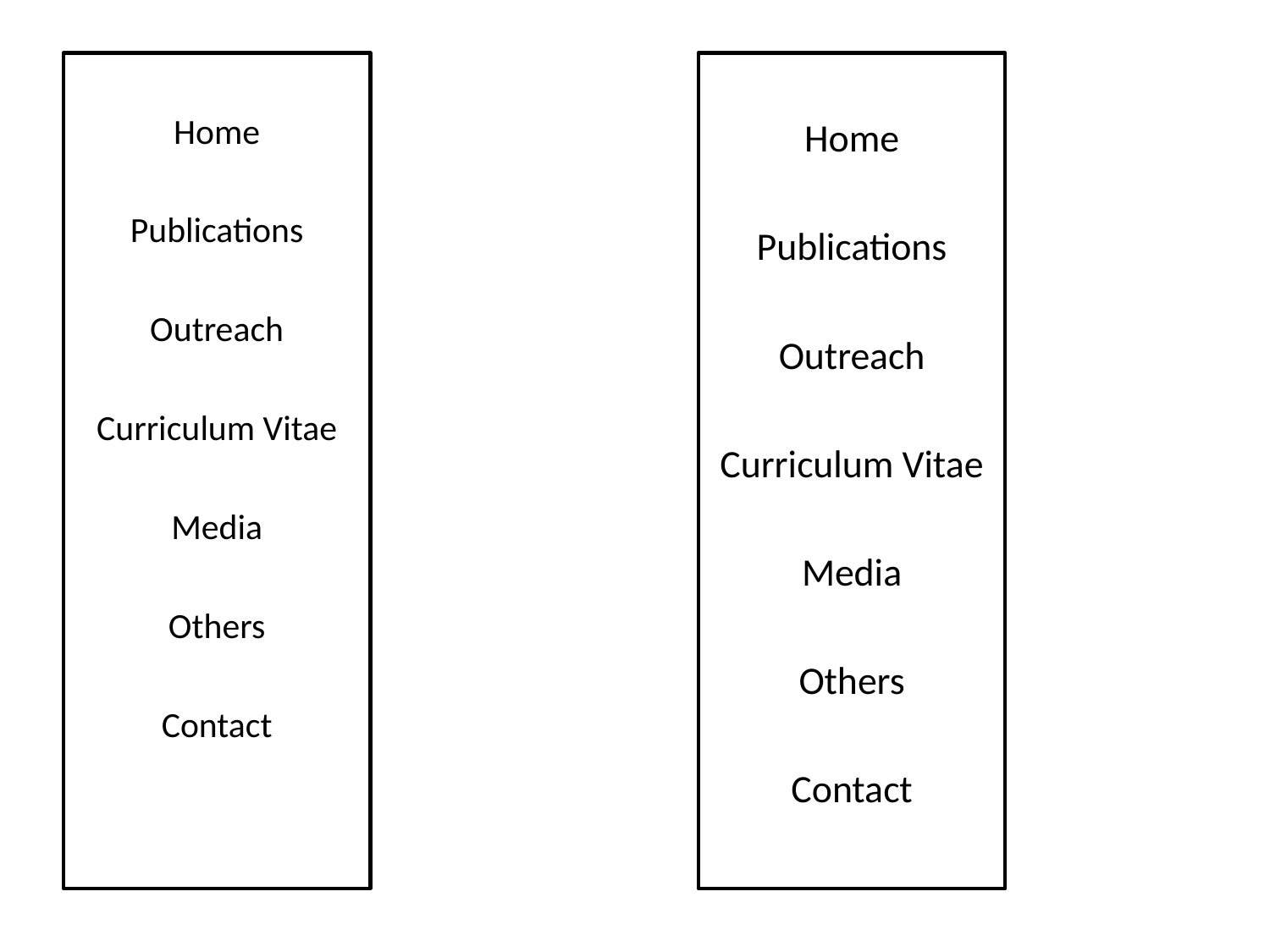

Home

Publications

Outreach

Curriculum Vitae

Media

Others

Contact

Home

Publications

Outreach

Curriculum Vitae

Media

Others

Contact